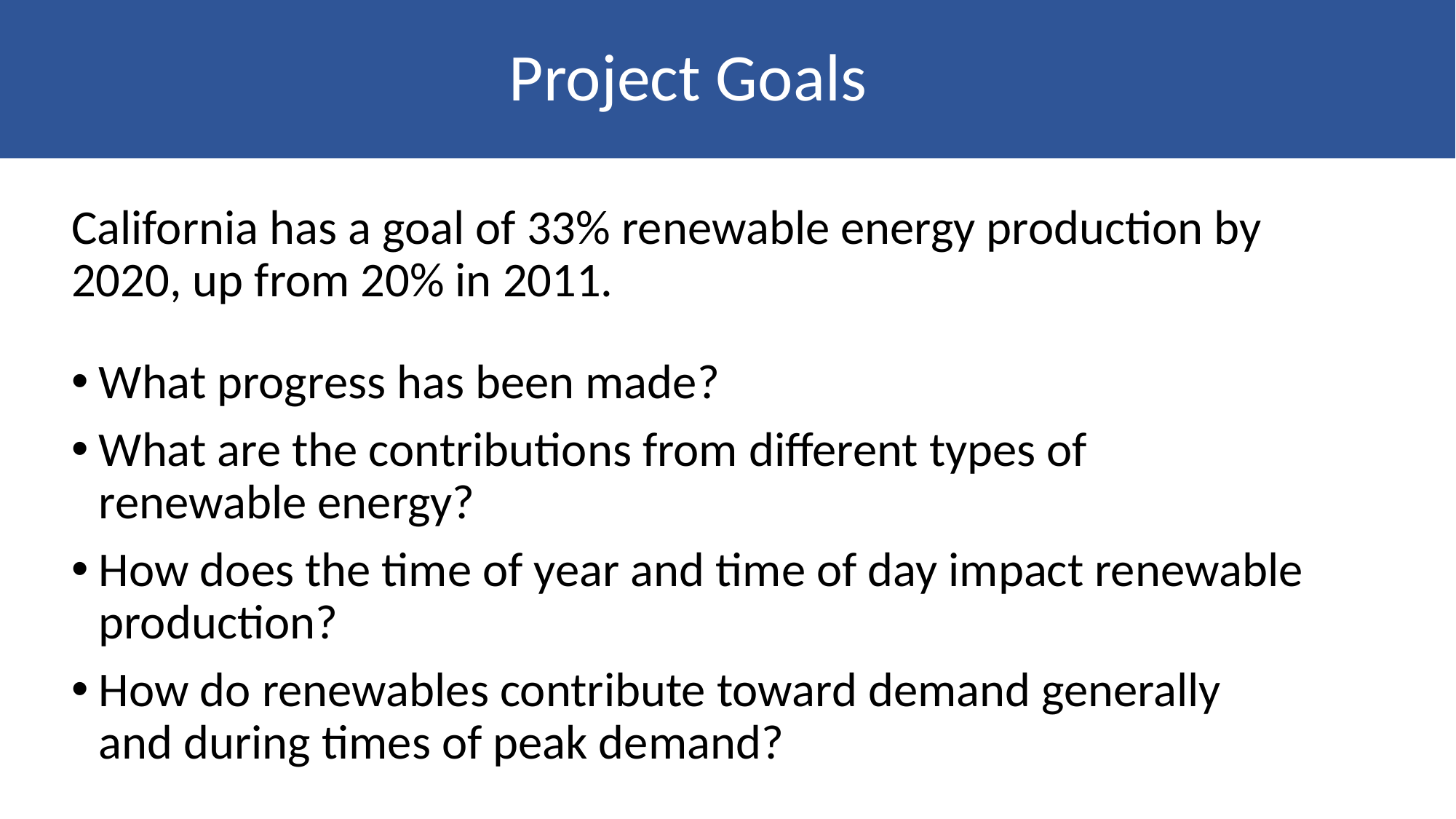

# Project Goals
California has a goal of 33% renewable energy production by 2020, up from 20% in 2011.

What progress has been made?
What are the contributions from different types of renewable energy?
How does the time of year and time of day impact renewable production?
How do renewables contribute toward demand generally and during times of peak demand?